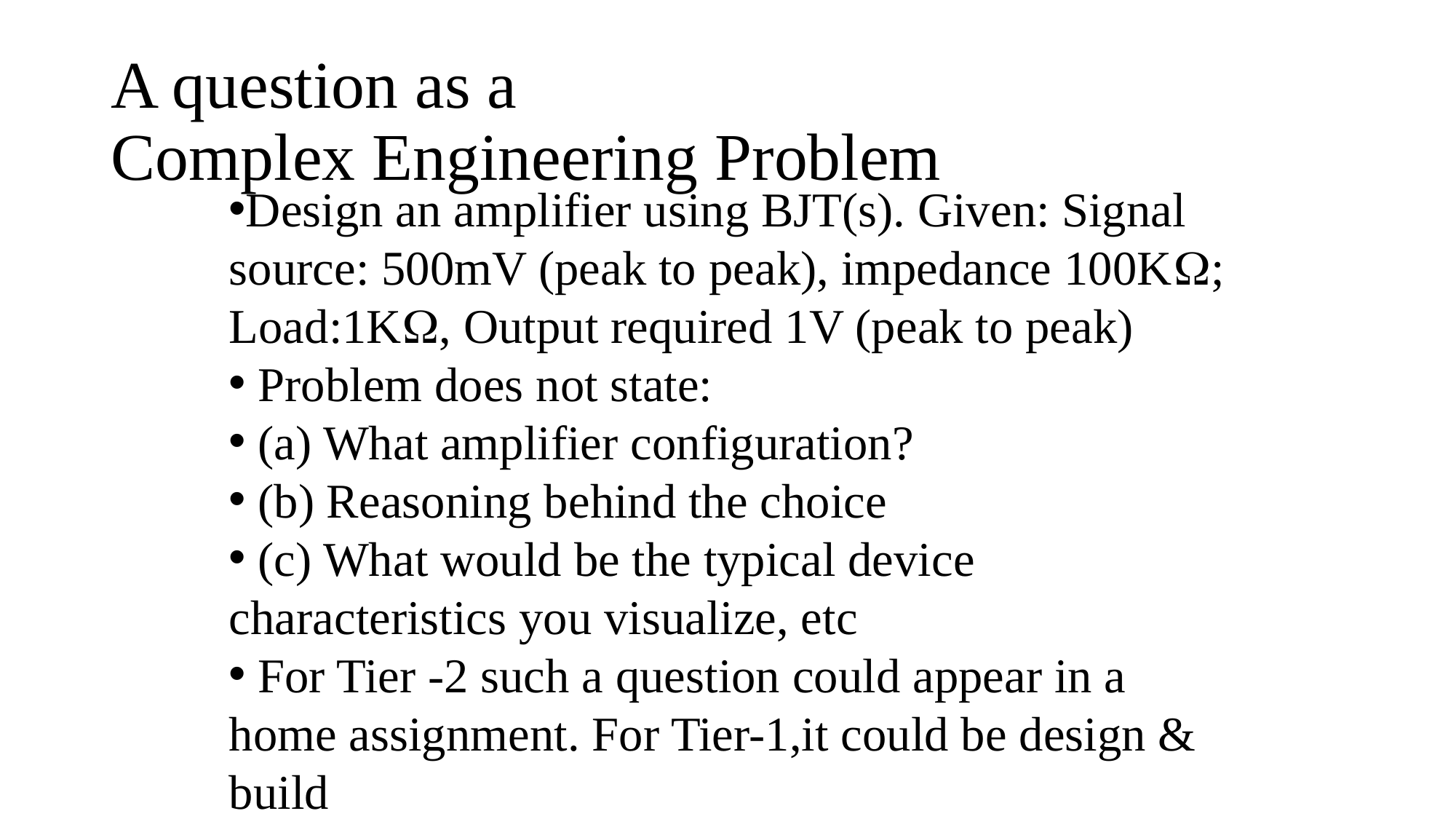

# A question as a Complex Engineering Problem
Design an amplifier using BJT(s). Given: Signal source: 500mV (peak to peak), impedance 100KΩ;
Load:1KΩ, Output required 1V (peak to peak)
 Problem does not state:
 (a) What amplifier configuration?
 (b) Reasoning behind the choice
 (c) What would be the typical device characteristics you visualize, etc
 For Tier -2 such a question could appear in a home assignment. For Tier-1,it could be design & build